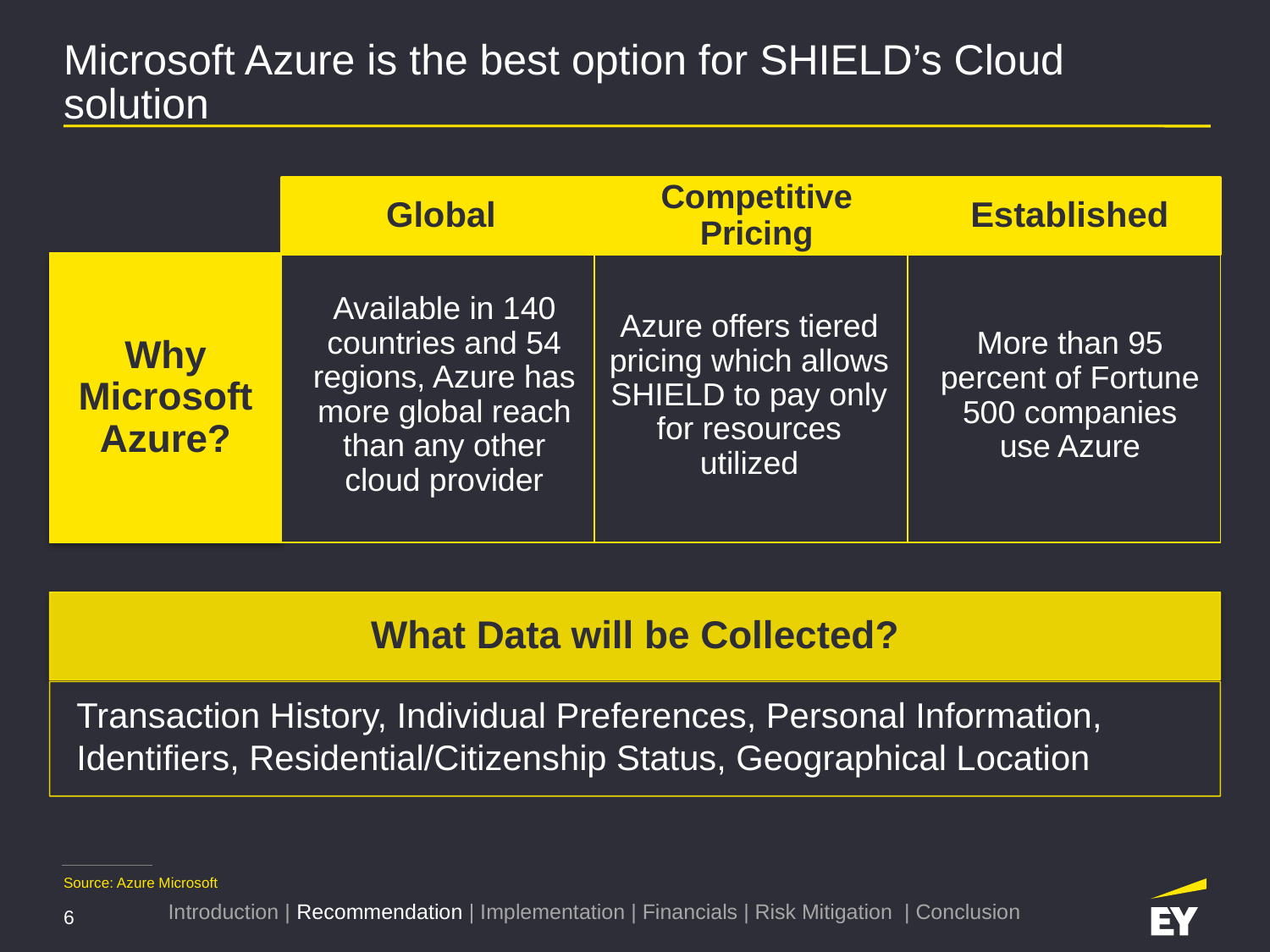

# Microsoft Azure is the best option for SHIELD’s Cloud solution
Global
Competitive Pricing
Established
Why Microsoft Azure?
Available in 140 countries and 54 regions, Azure has more global reach than any other cloud provider
Azure offers tiered pricing which allows SHIELD to pay only for resources utilized
More than 95 percent of Fortune 500 companies use Azure
What Data will be Collected?
Transaction History, Individual Preferences, Personal Information, Identifiers, Residential/Citizenship Status, Geographical Location
Source: Azure Microsoft
Introduction | Recommendation | Implementation | Financials | Risk Mitigation  | Conclusion
6